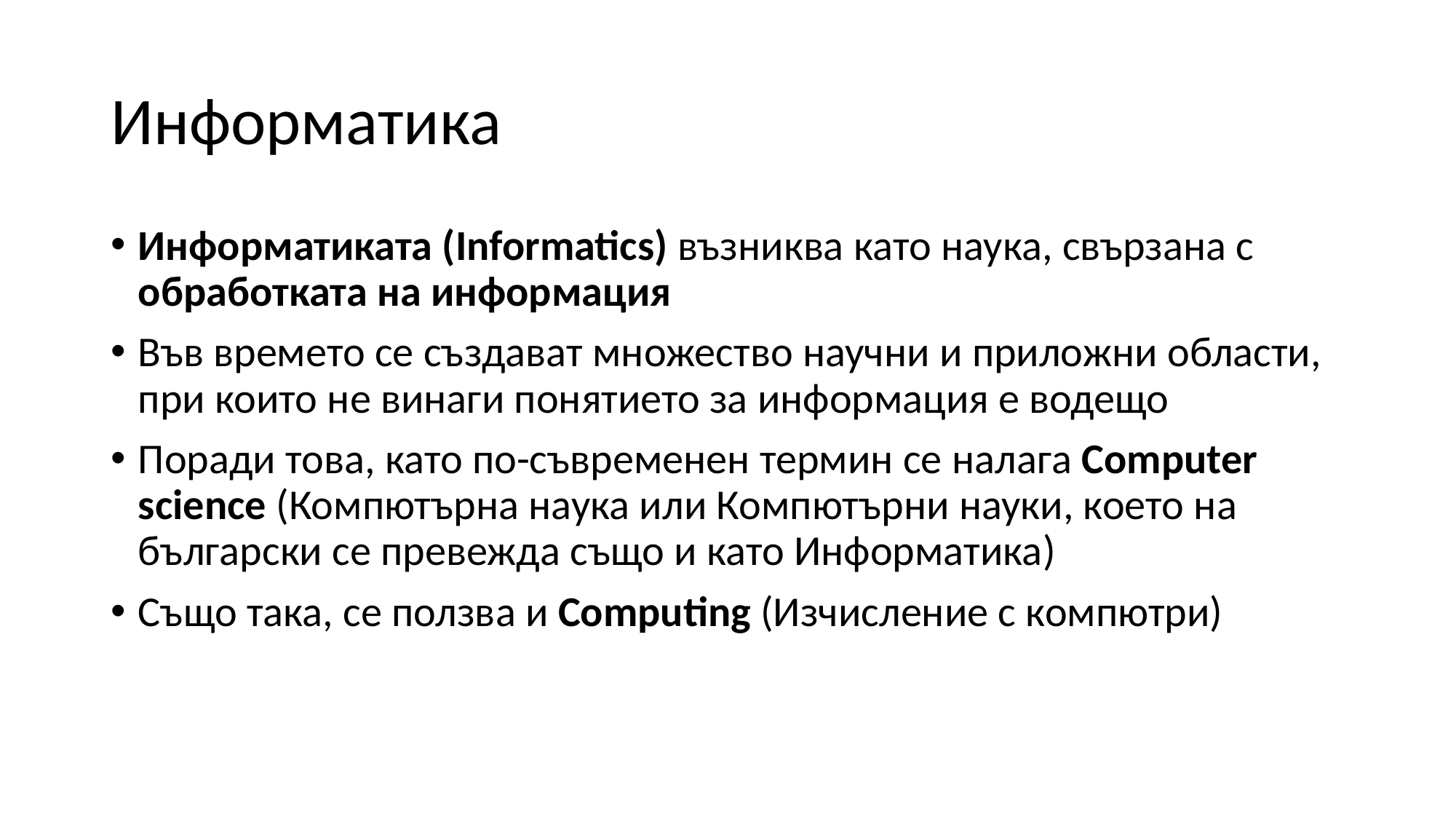

# Информатика
Информатиката (Informatics) възниква като наука, свързана с обработката на информация
Във времето се създават множество научни и приложни области, при които не винаги понятието за информация е водещо
Поради това, като по-съвременен термин се налага Computer science (Компютърна наука или Компютърни науки, което на български се превежда също и като Информатика)
Също така, се ползва и Computing (Изчисление с компютри)